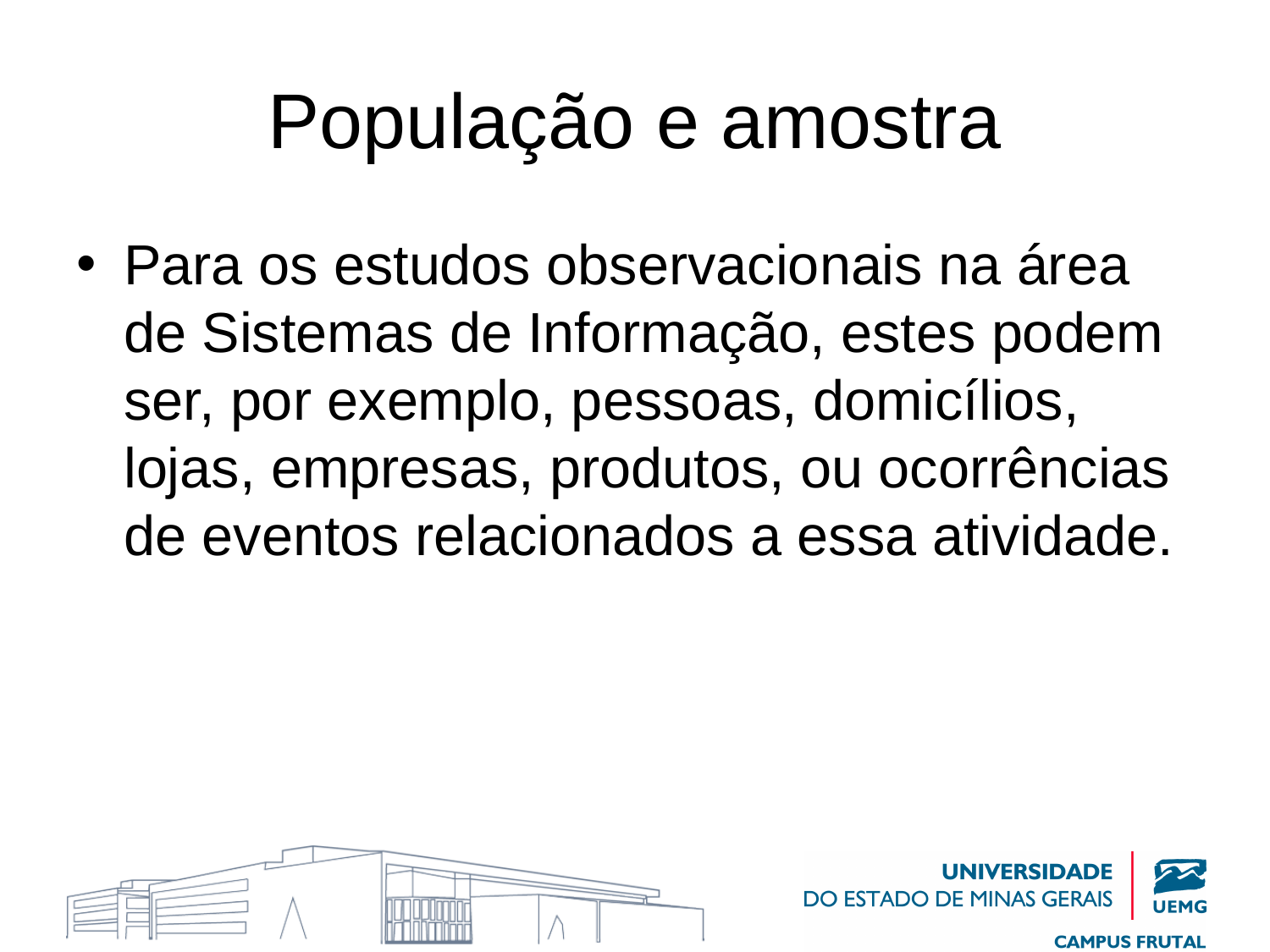

# População e amostra
Para os estudos observacionais na área de Sistemas de Informação, estes podem ser, por exemplo, pessoas, domicílios, lojas, empresas, produtos, ou ocorrências de eventos relacionados a essa atividade.